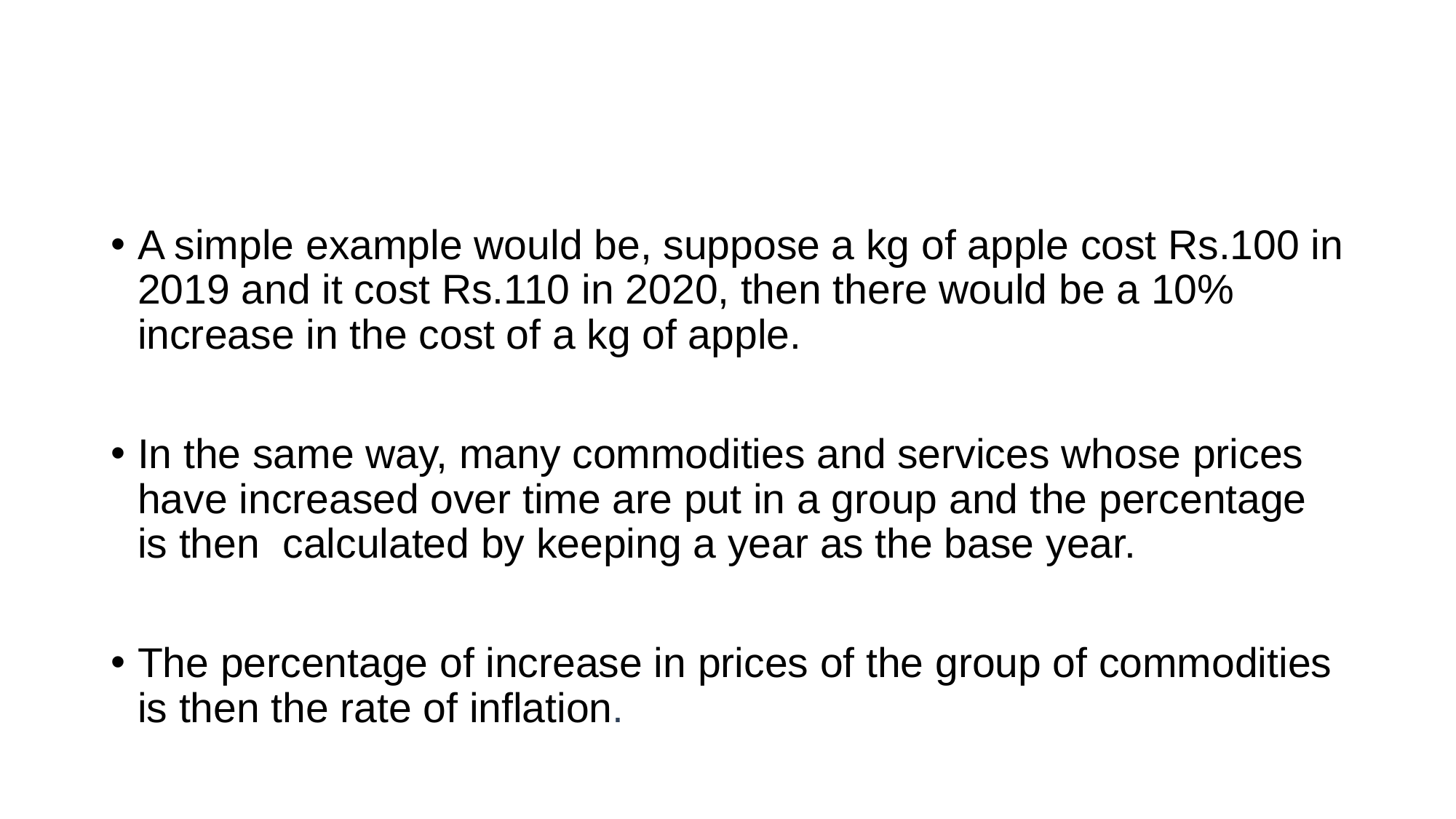

A simple example would be, suppose a kg of apple cost Rs.100 in 2019 and it cost Rs.110 in 2020, then there would be a 10% increase in the cost of a kg of apple.

In the same way, many commodities and services whose prices have increased over time are put in a group and the percentage is then  calculated by keeping a year as the base year.

The percentage of increase in prices of the group of commodities is then the rate of inflation.